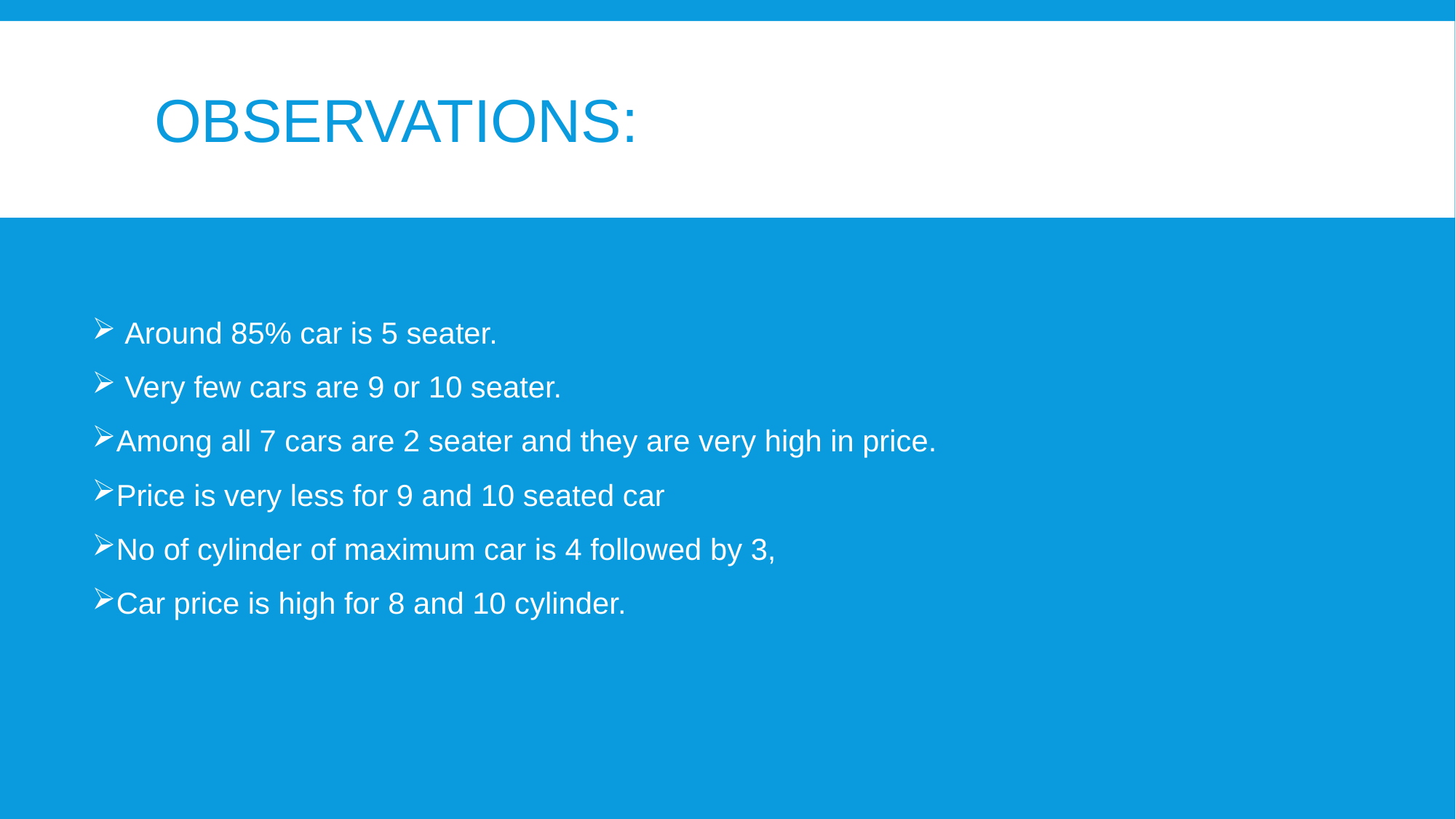

# Observations:
 Around 85% car is 5 seater.
 Very few cars are 9 or 10 seater.
Among all 7 cars are 2 seater and they are very high in price.
Price is very less for 9 and 10 seated car
No of cylinder of maximum car is 4 followed by 3,
Car price is high for 8 and 10 cylinder.